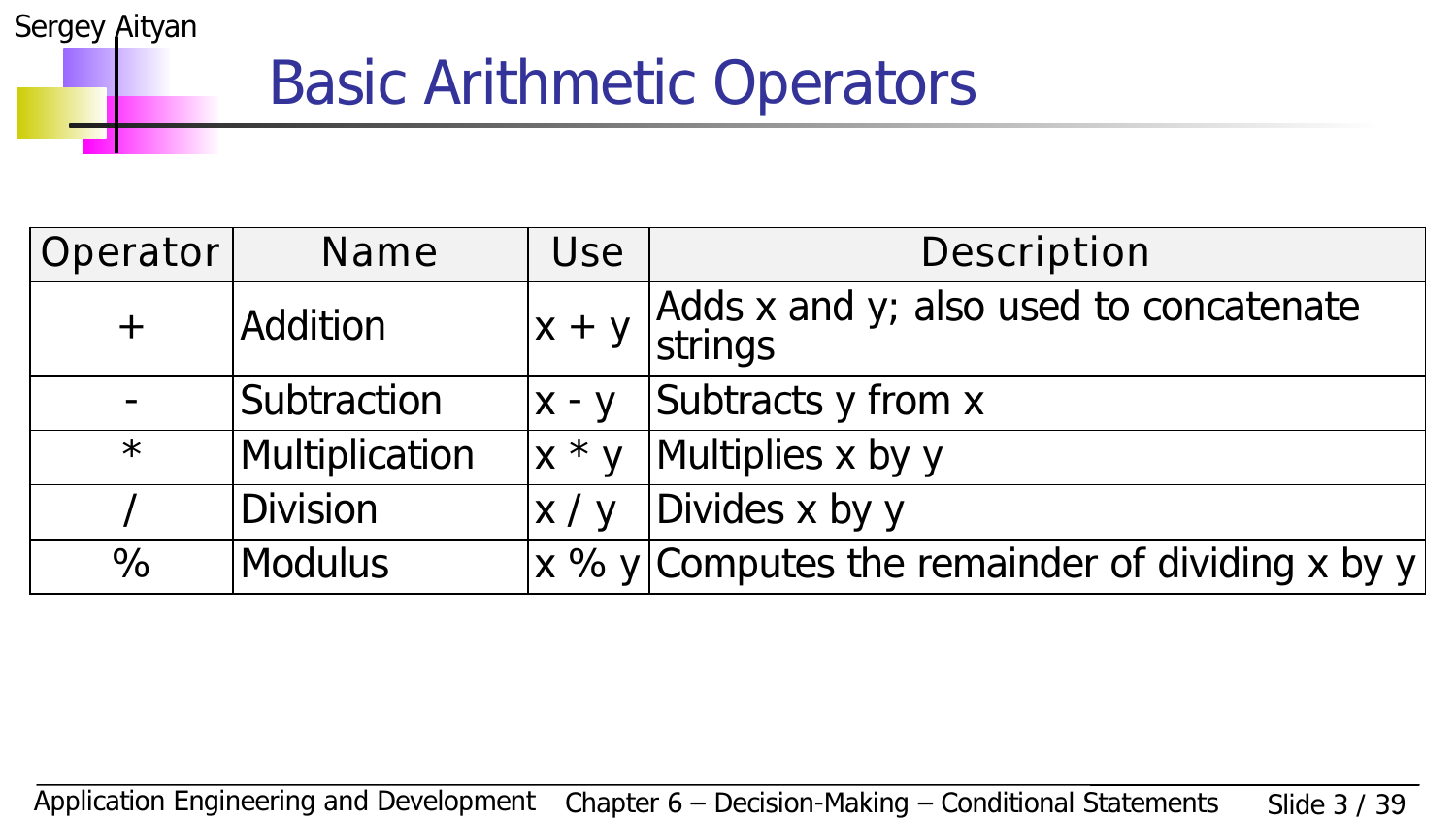

# Basic Arithmetic Operators
| Operator | Name | Use | Description |
| --- | --- | --- | --- |
| + | Addition | x + y | Adds x and y; also used to concatenate strings |
| - | Subtraction | x - y | Subtracts y from x |
| \* | Multiplication | x \* y | Multiplies x by y |
| / | Division | x / y | Divides x by y |
| % | Modulus | x % y | Computes the remainder of dividing x by y |